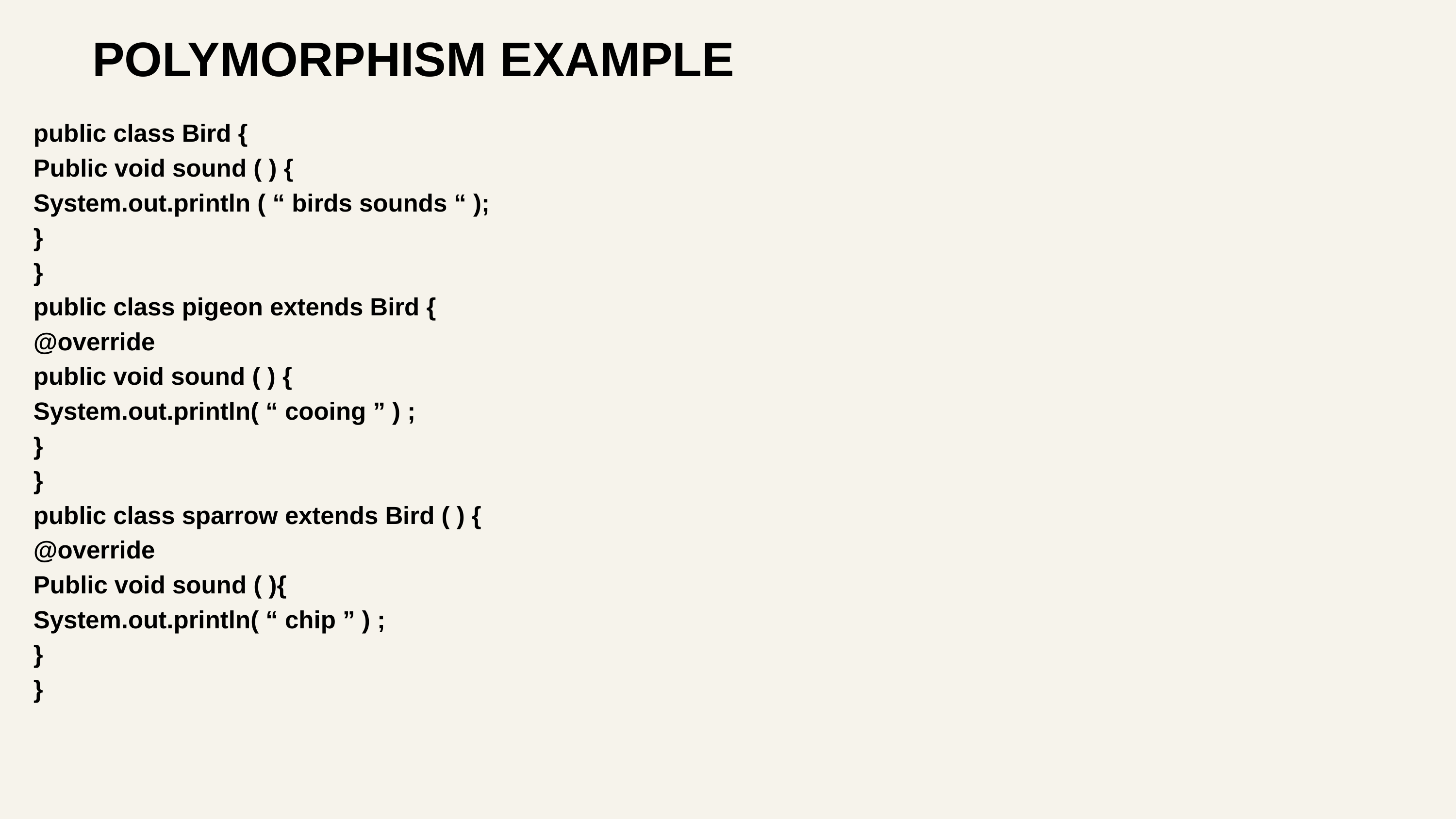

POLYMORPHISM EXAMPLE
public class Bird {
Public void sound ( ) {
System.out.println ( “ birds sounds “ );
}
}
public class pigeon extends Bird {
@override
public void sound ( ) {
System.out.println( “ cooing ” ) ;
}
}
public class sparrow extends Bird ( ) {
@override
Public void sound ( ){
System.out.println( “ chip ” ) ;
}
}